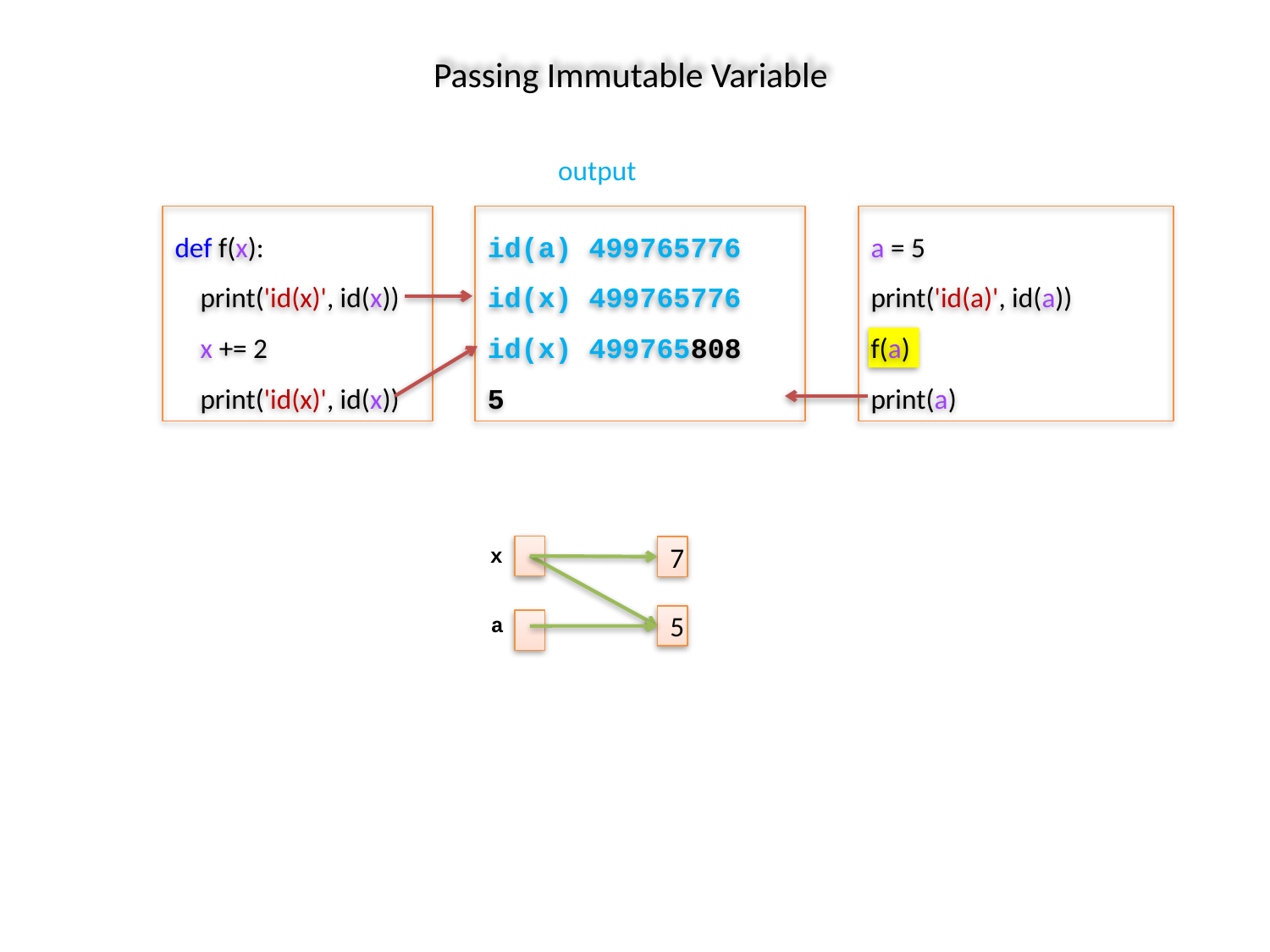

# Passing Immutable Variable
output
id(a) 499765776
id(x) 499765776
id(x) 499765808
5
a = 5
print('id(a)', id(a))
f(a)
print(a)
def f(x):
    print('id(x)', id(x))
    x += 2
    print('id(x)', id(x))

x

7
a
5